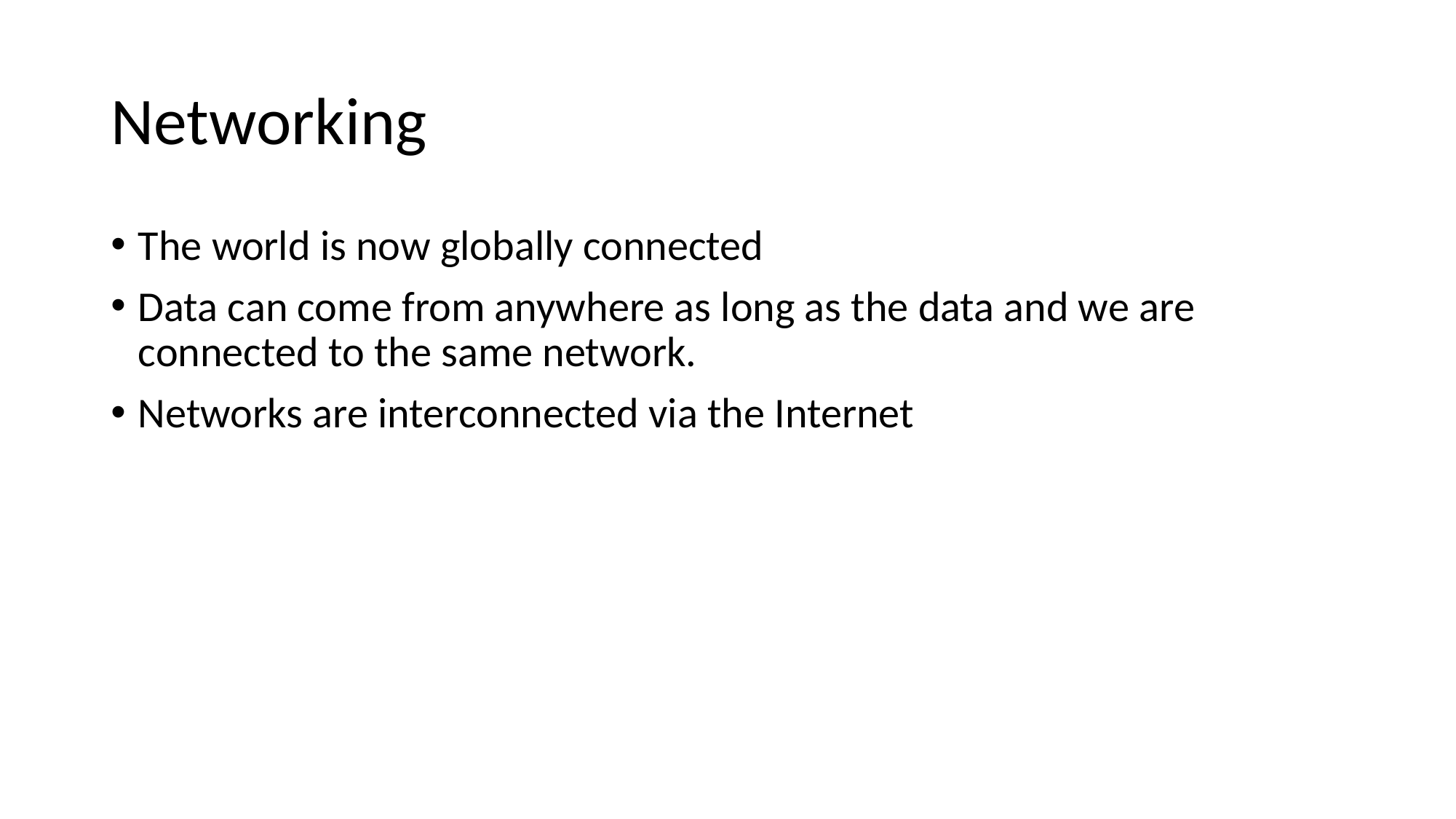

# Networking
The world is now globally connected
Data can come from anywhere as long as the data and we are connected to the same network.
Networks are interconnected via the Internet